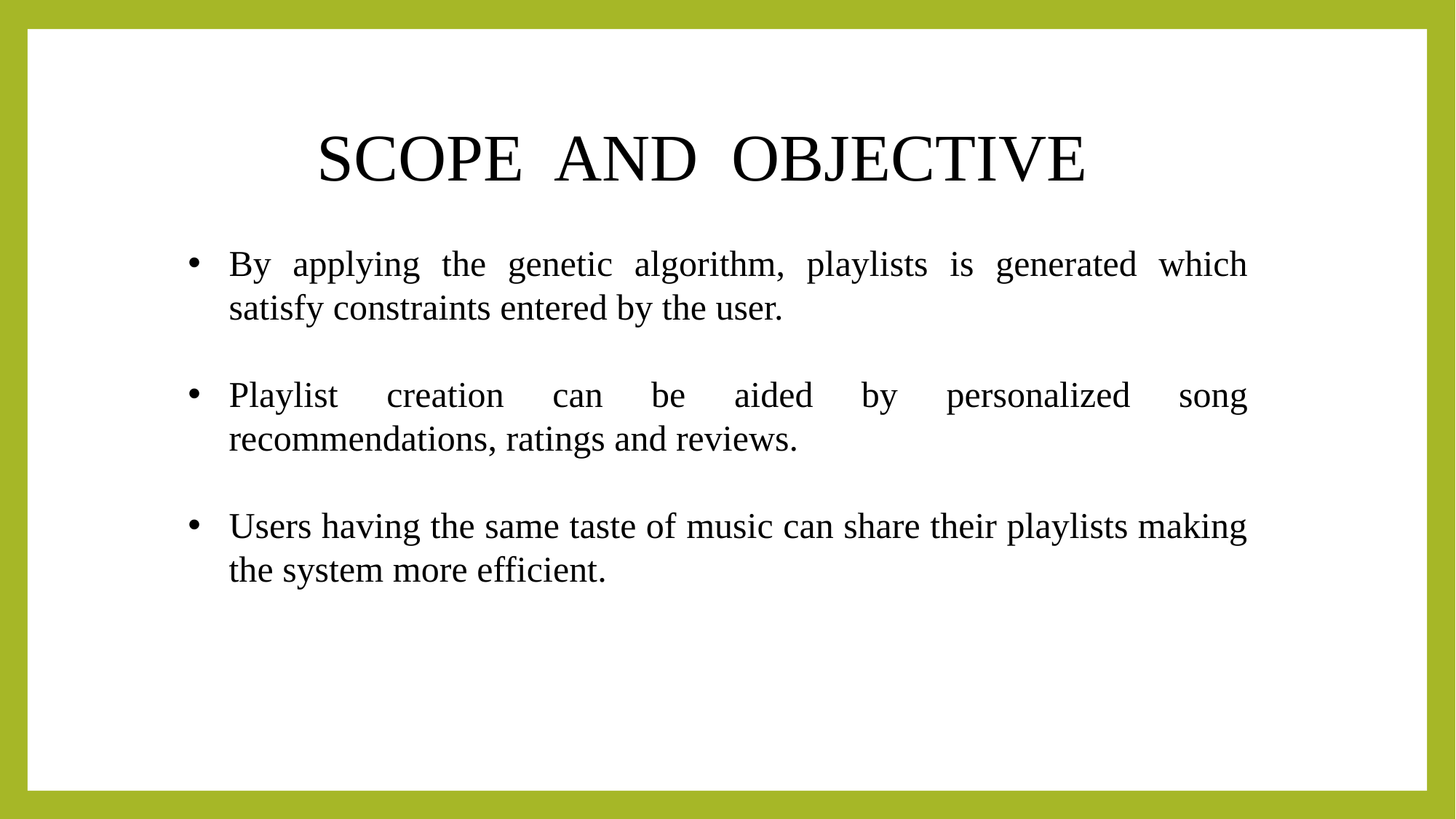

# SCOPE  AND  OBJECTIVE
By applying the genetic algorithm, playlists is generated which satisfy constraints entered by the user.

Playlist creation can be aided by personalized song recommendations, ratings and reviews.

Users having the same taste of music can share their playlists making the system more efficient.